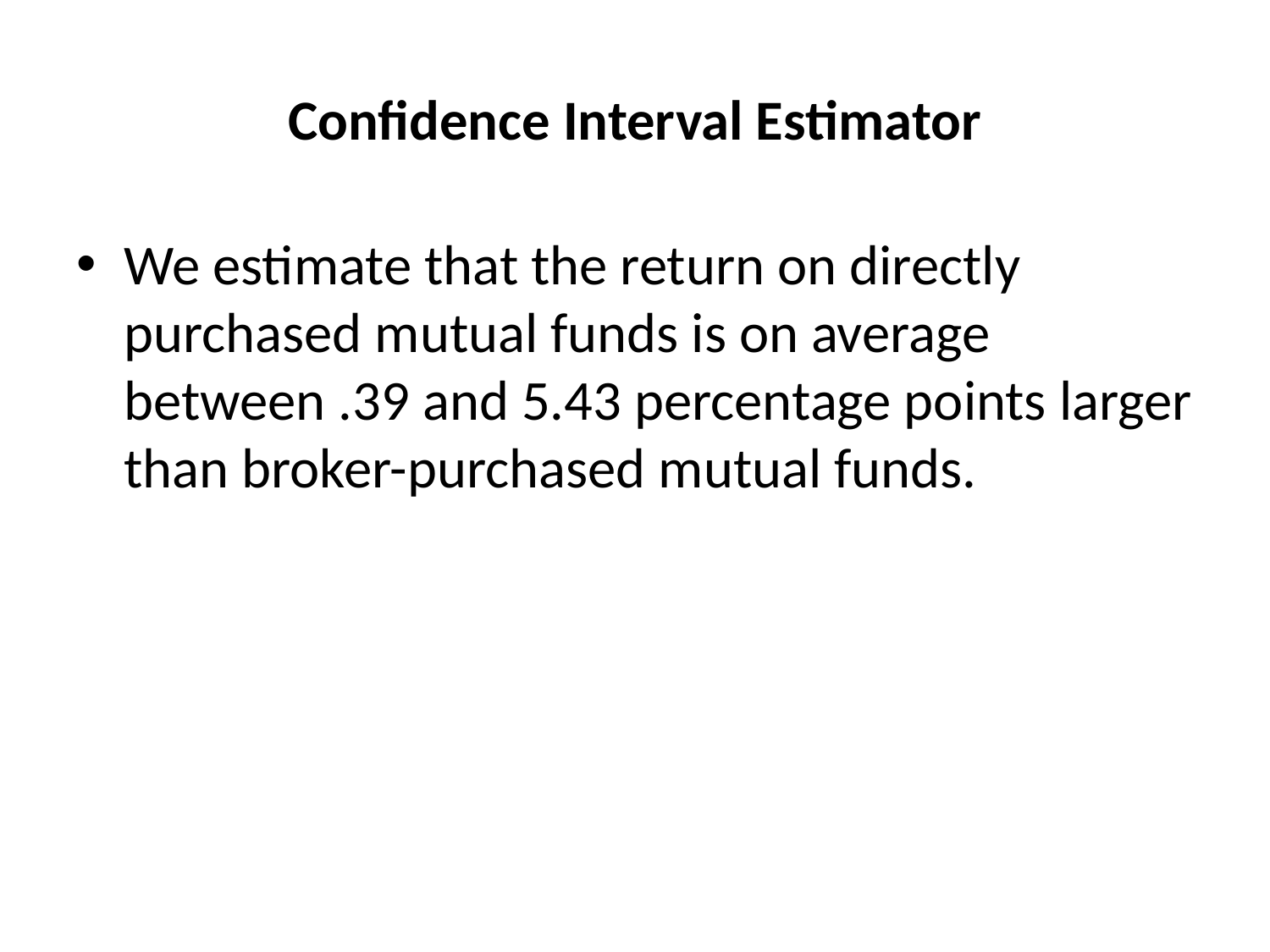

# Confidence Interval Estimator
We estimate that the return on directly purchased mutual funds is on average between .39 and 5.43 percentage points larger than broker-purchased mutual funds.